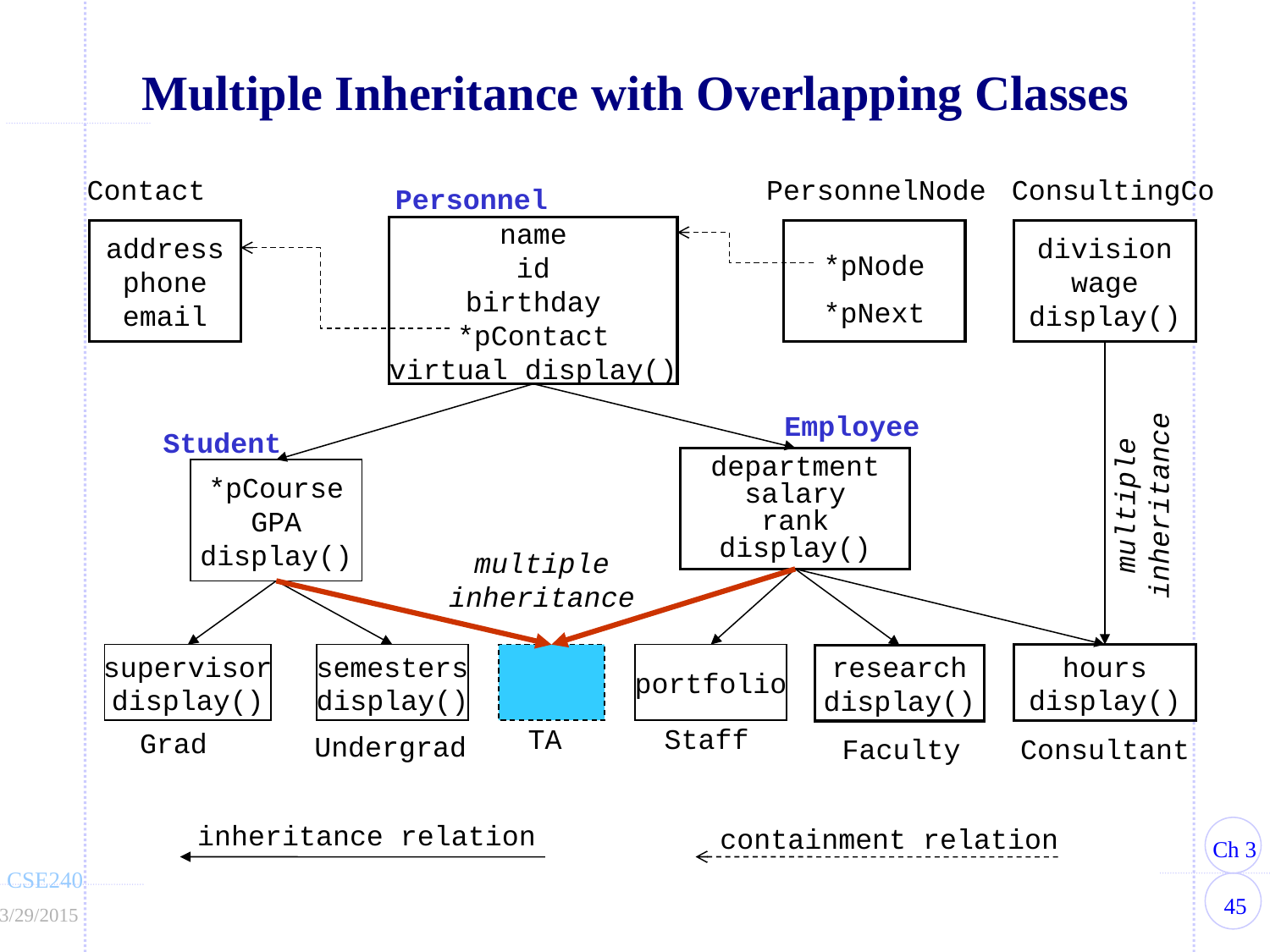

# Multiple Inheritance with Overlapping Classes
Contact
PersonnelNode
ConsultingCo
Personnel
name
id
birthday
*pContact
virtual display()
address
phone
email
*pNode
*pNext
division
wage
display()

Employee
Student
department
salary
rank
display()
*pCourse
GPA
display()
multiple
inheritance
multiple
inheritance
supervisor
display()
semesters
display()

portfolio
hours
display()
research
display()
TA
Staff
Grad
Undergrad
Faculty
Consultant
inheritance relation
containment relation